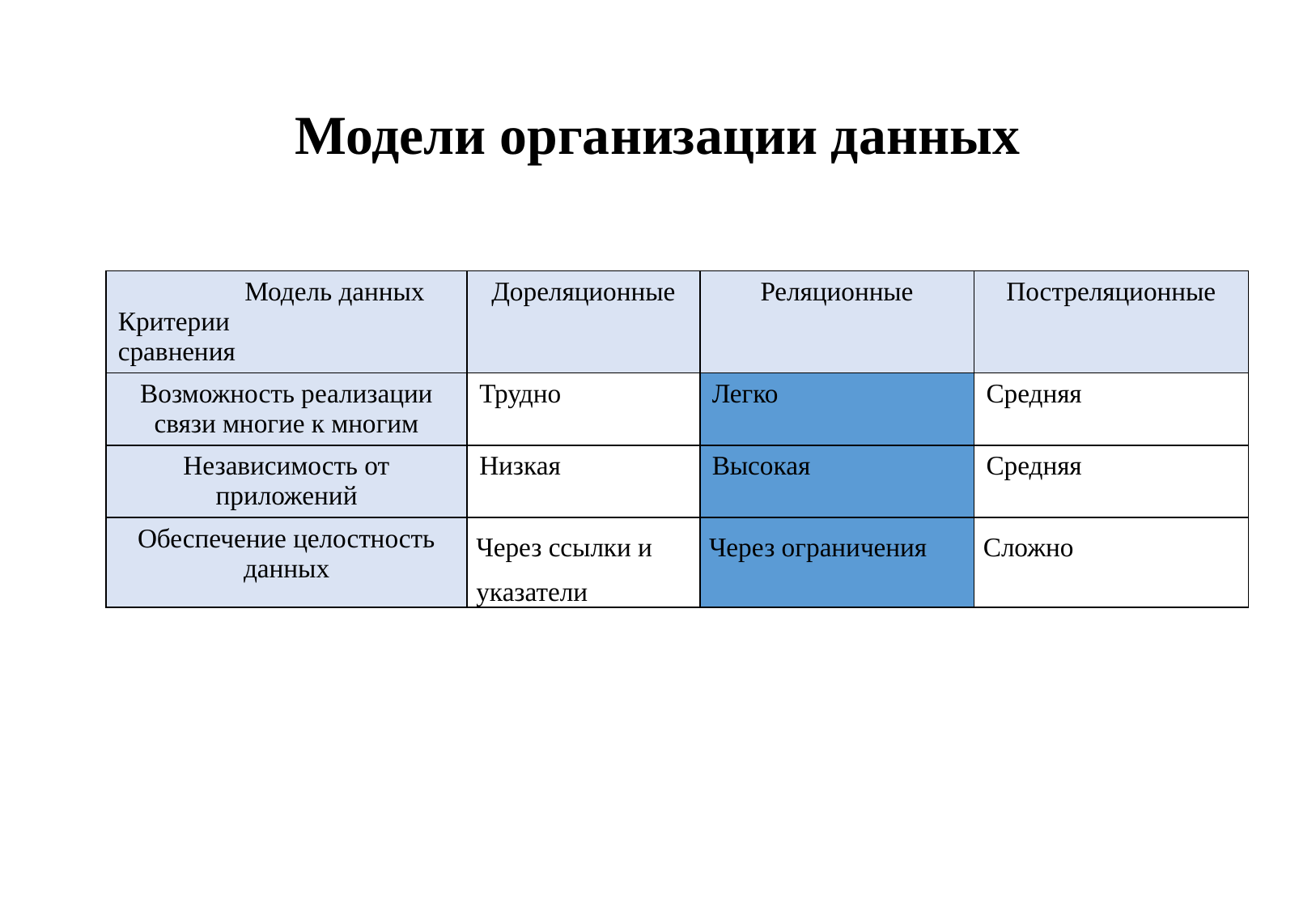

# Модели организации данных
| Модель данных Критерии сравнения | Дореляционные | Реляционные | Постреляционные |
| --- | --- | --- | --- |
| Возможность реализации связи многие к многим | Трудно | Легко | Средняя |
| Независимость от приложений | Низкая | Высокая | Средняя |
| Обеспечение целостность данных | Через ссылки и указатели | Через ограничения | Сложно |